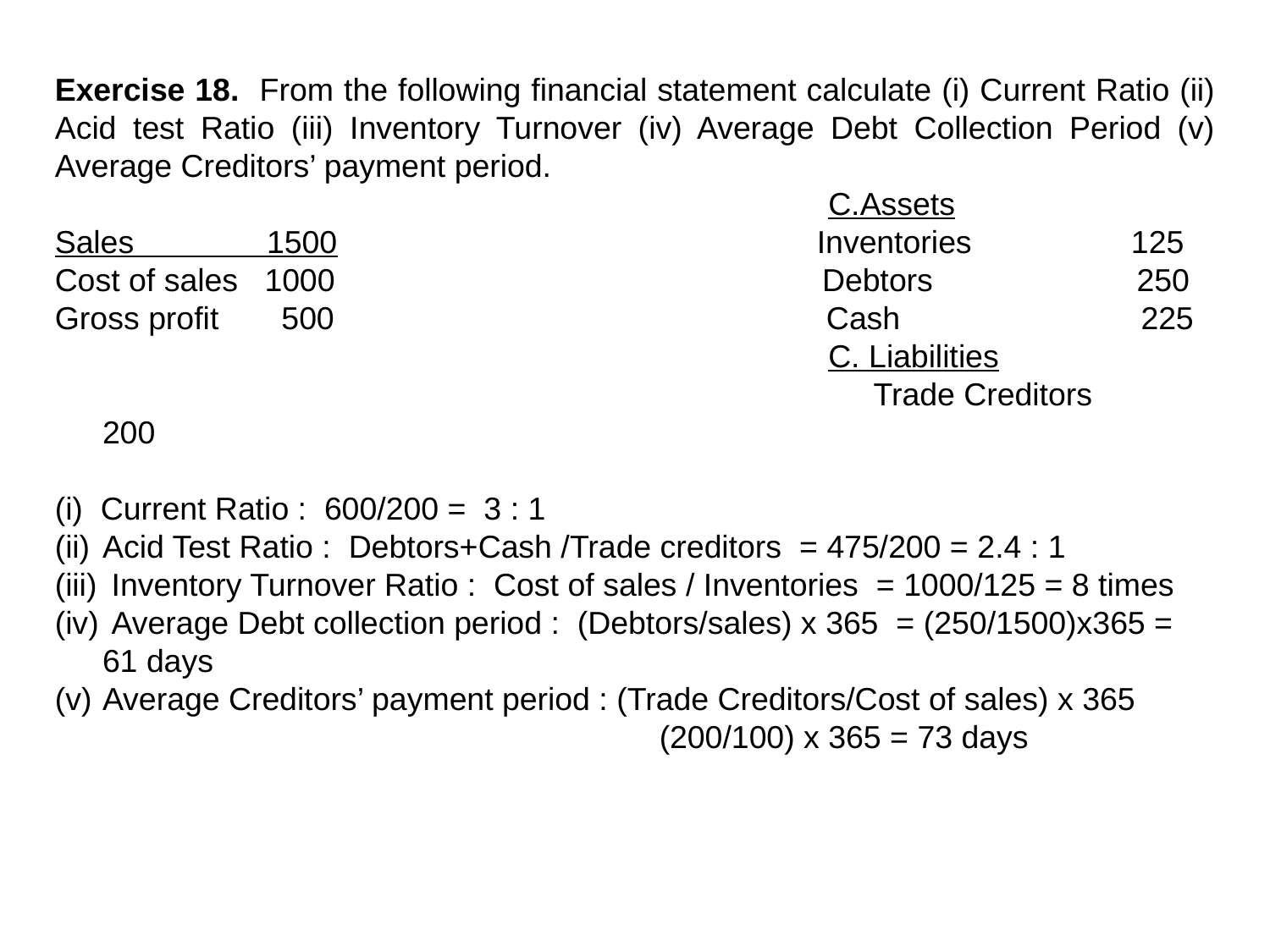

Exercise 18.  From the following financial statement calculate (i) Current Ratio (ii) Acid test Ratio (iii) Inventory Turnover (iv) Average Debt Collection Period (v) Average Creditors’ payment period.
                                                                                       C.Assets
Sales               1500				Inventories                  125
Cost of sales   1000                                                       Debtors                       250
Gross profit       500                                                       Cash                           225
                                                                                       C. Liabilities
							 Trade Creditors          200

(i)  Current Ratio :  600/200 =  3 : 1
Acid Test Ratio :  Debtors+Cash /Trade creditors  = 475/200 = 2.4 : 1
 Inventory Turnover Ratio :  Cost of sales / Inventories  = 1000/125 = 8 times
 Average Debt collection period :  (Debtors/sales) x 365  = (250/1500)x365 = 61 days
Average Creditors’ payment period : (Trade Creditors/Cost of sales) x 365
                                                                    (200/100) x 365 = 73 days